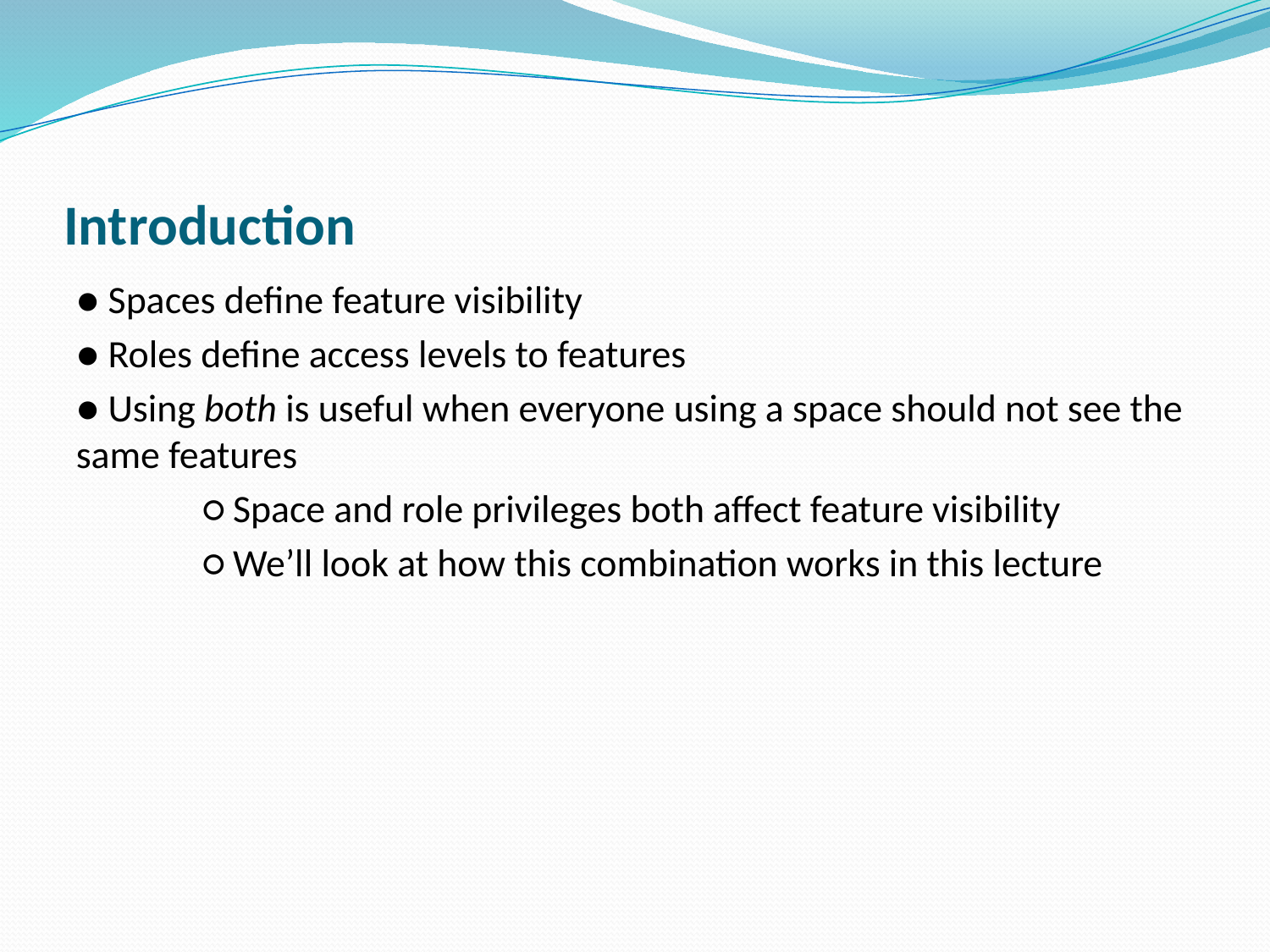

# Introduction
● Spaces define feature visibility
● Roles define access levels to features
● Using both is useful when everyone using a space should not see the same features
	○ Space and role privileges both affect feature visibility
	○ We’ll look at how this combination works in this lecture